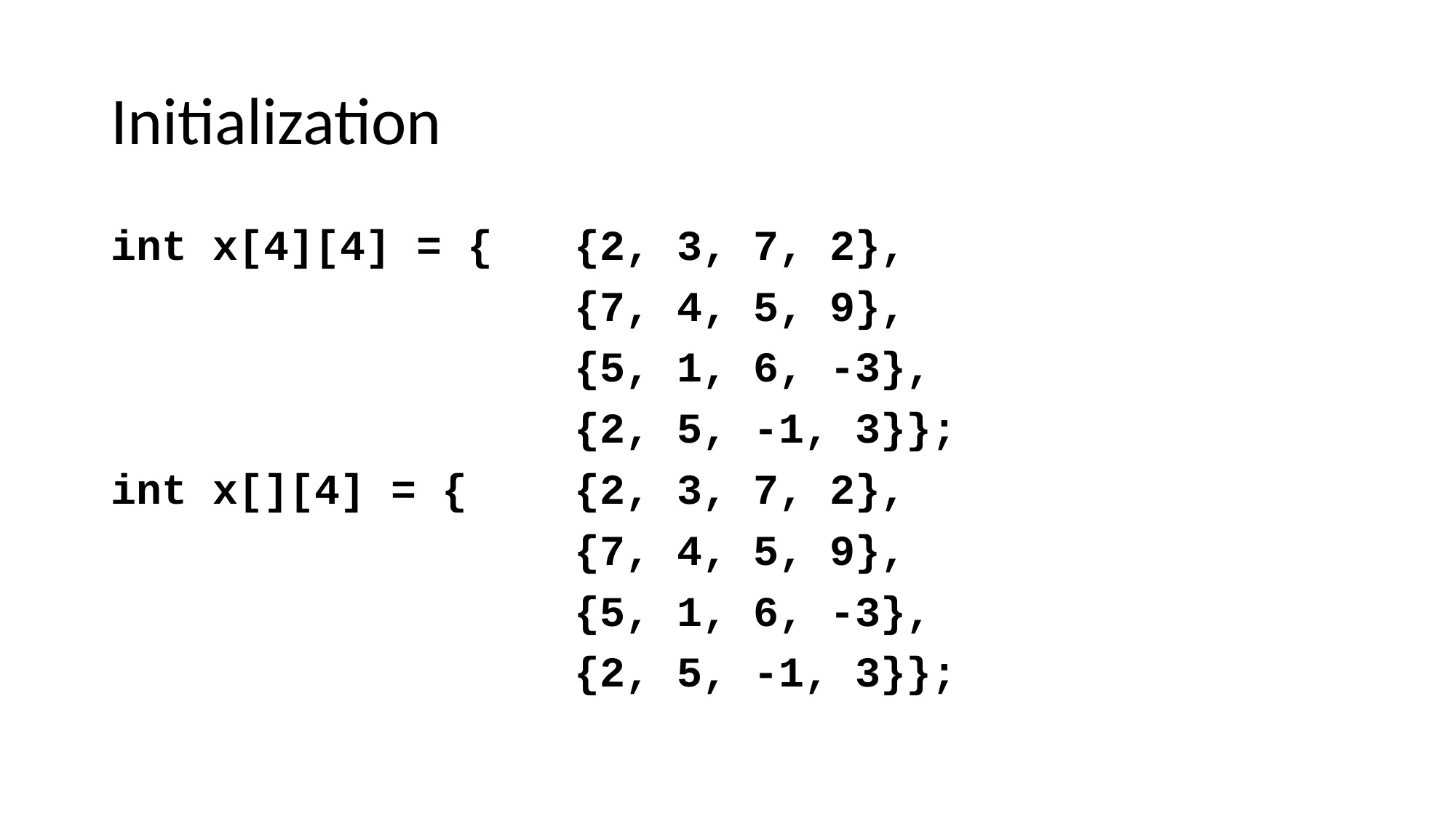

# Initialization
int x[4][4] = {	{2, 3, 7, 2},
					{7, 4, 5, 9},
					{5, 1, 6, -3},
					{2, 5, -1, 3}};
int x[][4] = {	{2, 3, 7, 2},
					{7, 4, 5, 9},
					{5, 1, 6, -3},
					{2, 5, -1, 3}};